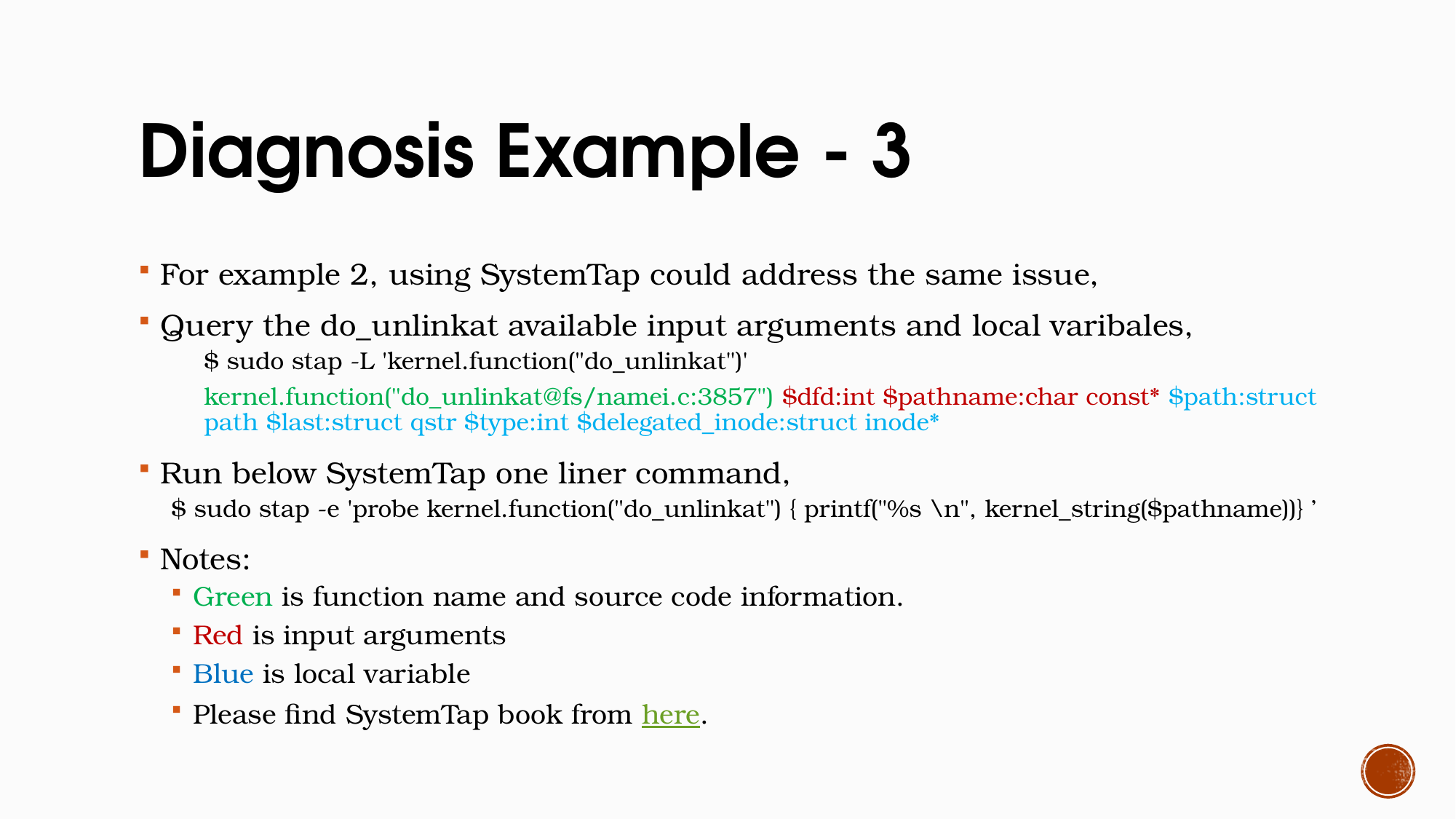

# Diagnosis Example - 3
For example 2, using SystemTap could address the same issue,
Query the do_unlinkat available input arguments and local varibales,
$ sudo stap -L 'kernel.function("do_unlinkat")'
kernel.function("do_unlinkat@fs/namei.c:3857") $dfd:int $pathname:char const* $path:struct path $last:struct qstr $type:int $delegated_inode:struct inode*
Run below SystemTap one liner command,
$ sudo stap -e 'probe kernel.function("do_unlinkat") { printf("%s \n", kernel_string($pathname))} ’
Notes:
Green is function name and source code information.
Red is input arguments
Blue is local variable
Please find SystemTap book from here.